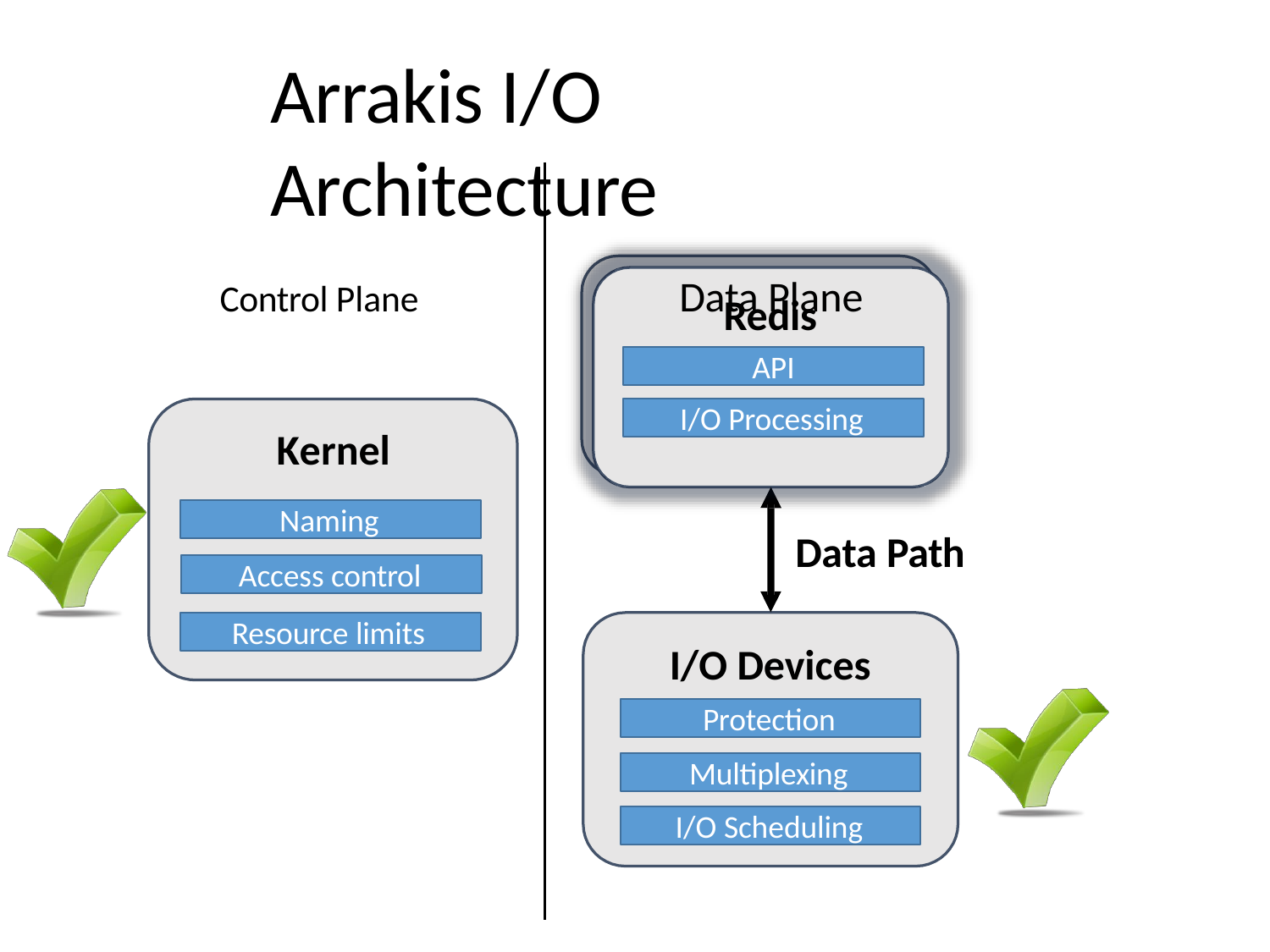

# Arrakis I/O Architecture
Control Plane	Data Plane

Redis
Redis
API
I/O Processing
Kernel

Naming
Data Path

I/O Devices
Access control
Resource limits

Protection
Multiplexing
I/O Scheduling